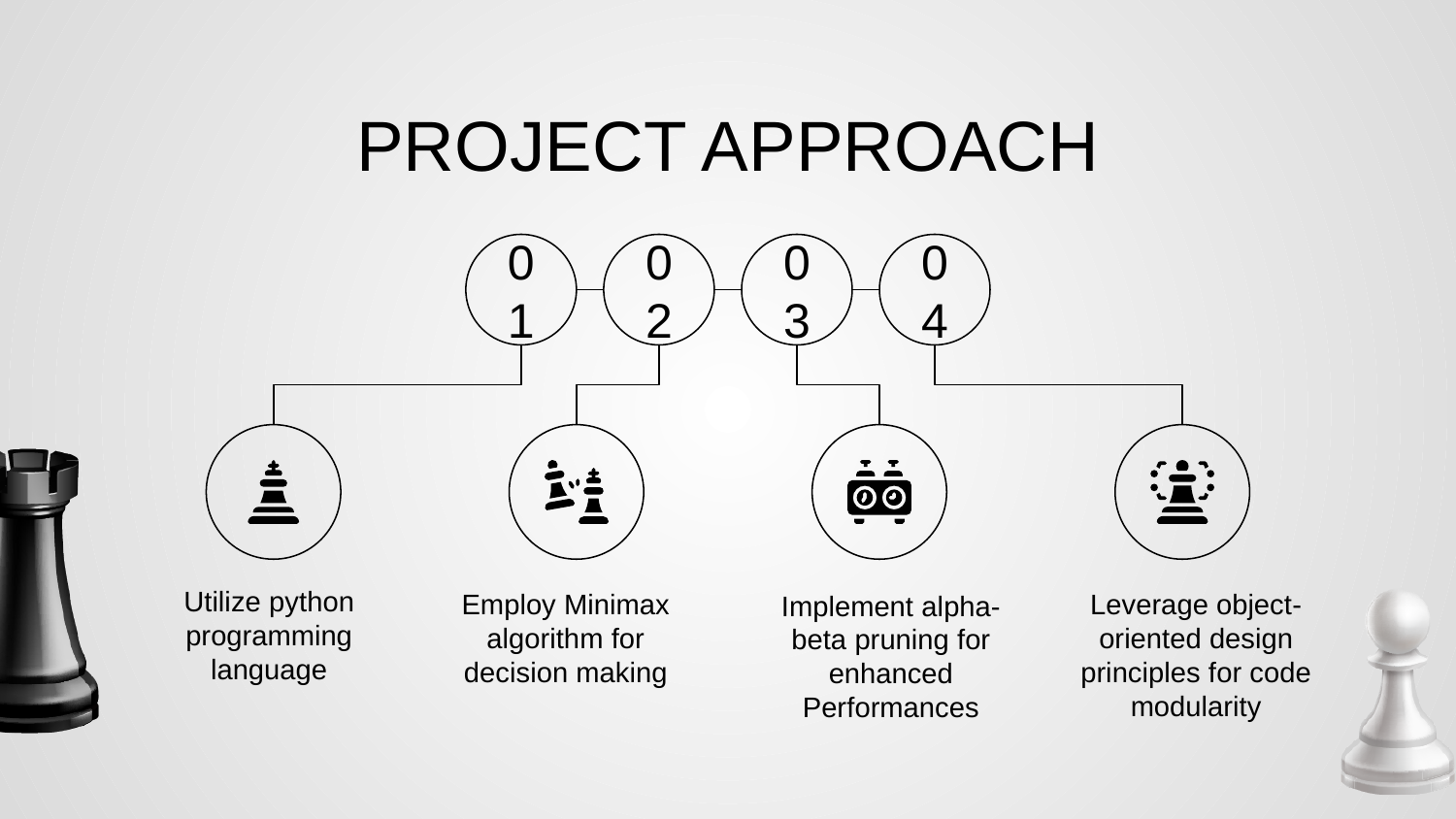

# PROJECT APPROACH
01
02
03
04

Utilize python programming language

Employ Minimax algorithm for decision making
Leverage object-oriented design principles for code modularity
Implement alpha-beta pruning for enhanced Performances